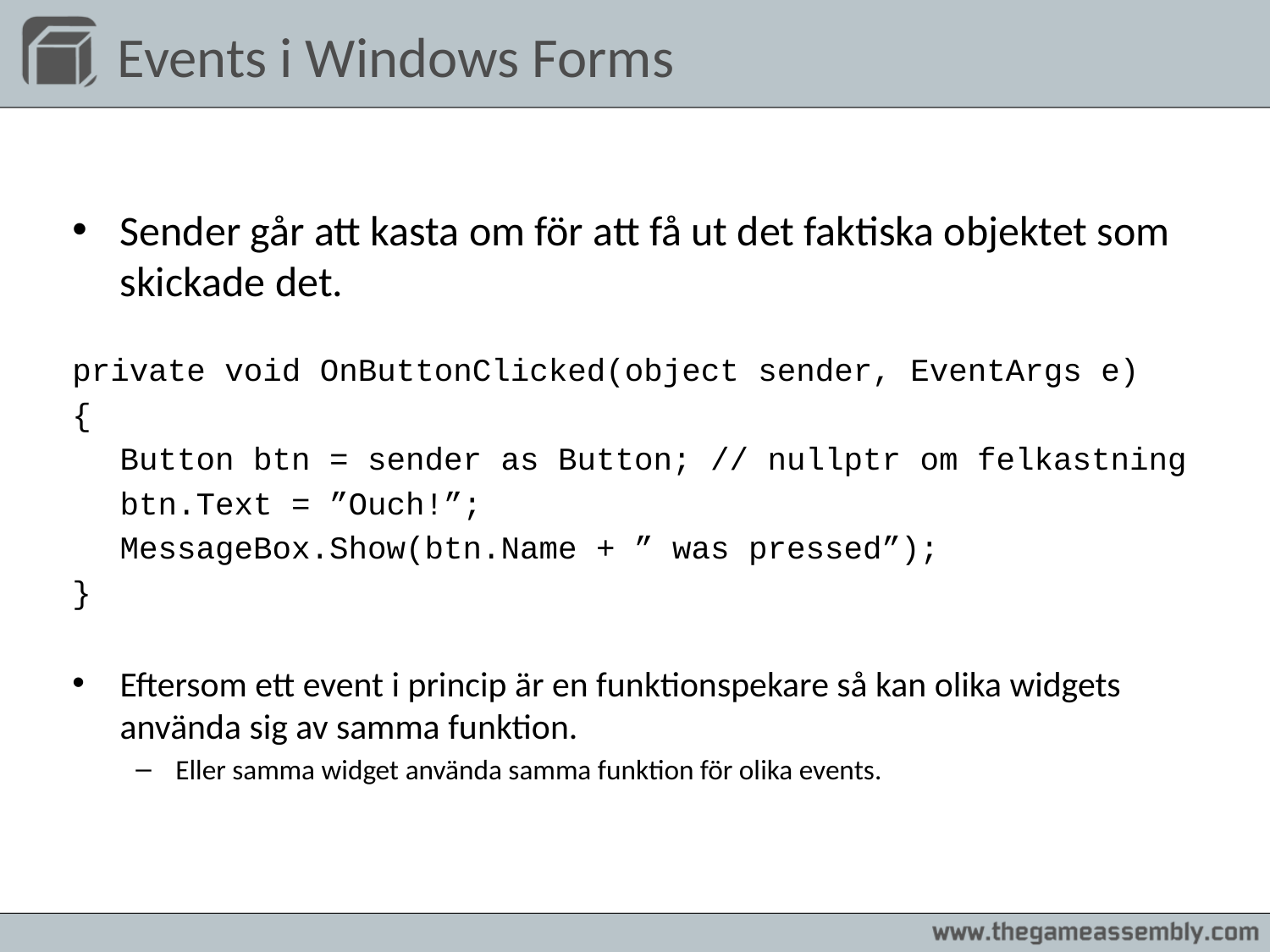

# Events i Windows Forms
Sender går att kasta om för att få ut det faktiska objektet som skickade det.
private void OnButtonClicked(object sender, EventArgs e)
{
	Button btn = sender as Button; // nullptr om felkastning
	btn.Text = ”Ouch!”;
	MessageBox.Show(btn.Name + ” was pressed”);
}

Eftersom ett event i princip är en funktionspekare så kan olika widgets använda sig av samma funktion.
Eller samma widget använda samma funktion för olika events.